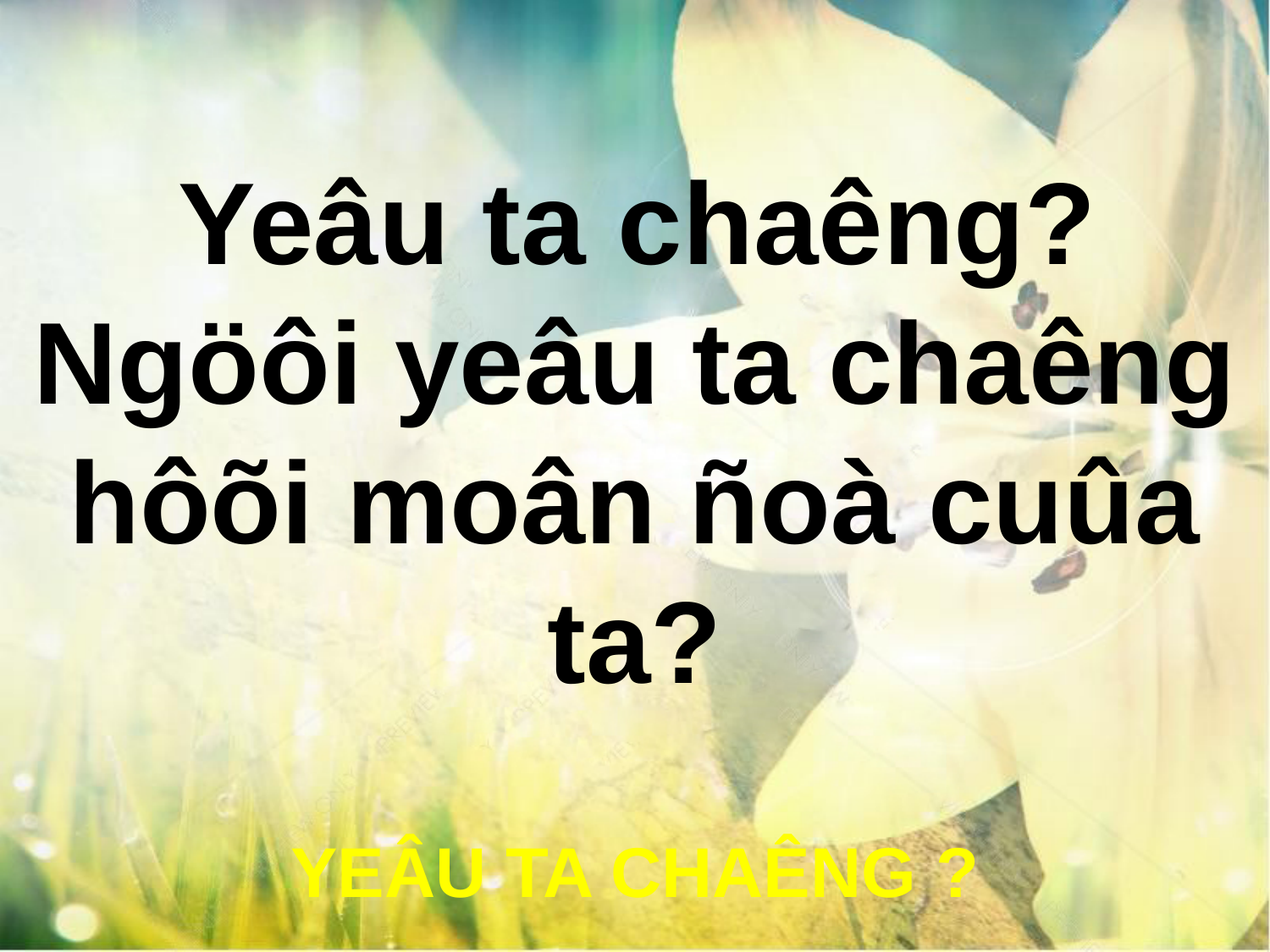

Yeâu ta chaêng?
Ngöôi yeâu ta chaêng
hôõi moân ñoà cuûa ta?
YEÂU TA CHAÊNG ?